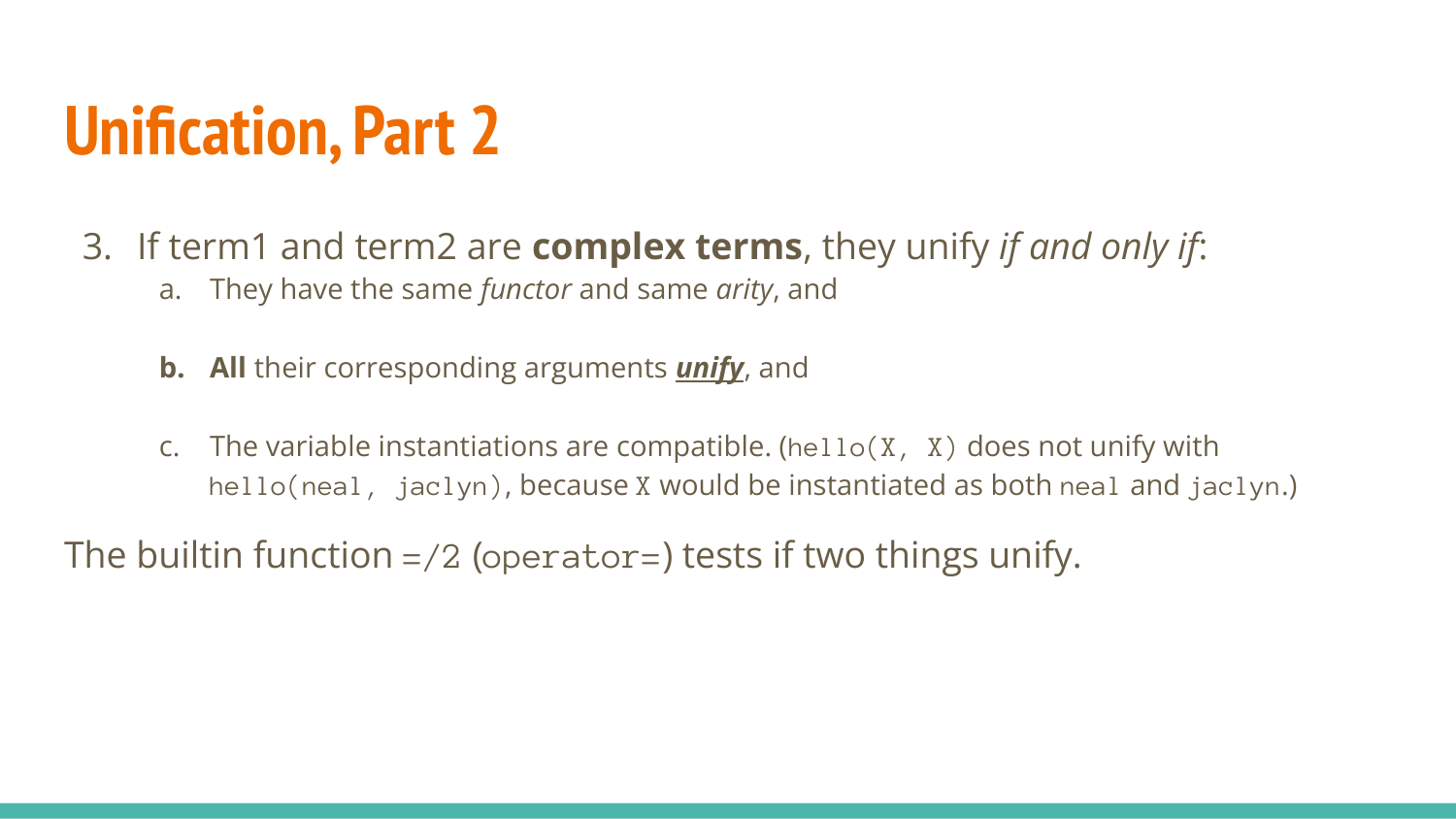

# Unification, Part 2
If term1 and term2 are complex terms, they unify if and only if:
They have the same functor and same arity, and
All their corresponding arguments unify, and
The variable instantiations are compatible. (hello(X, X) does not unify with hello(neal, jaclyn), because X would be instantiated as both neal and jaclyn.)
The builtin function =/2 (operator=) tests if two things unify.